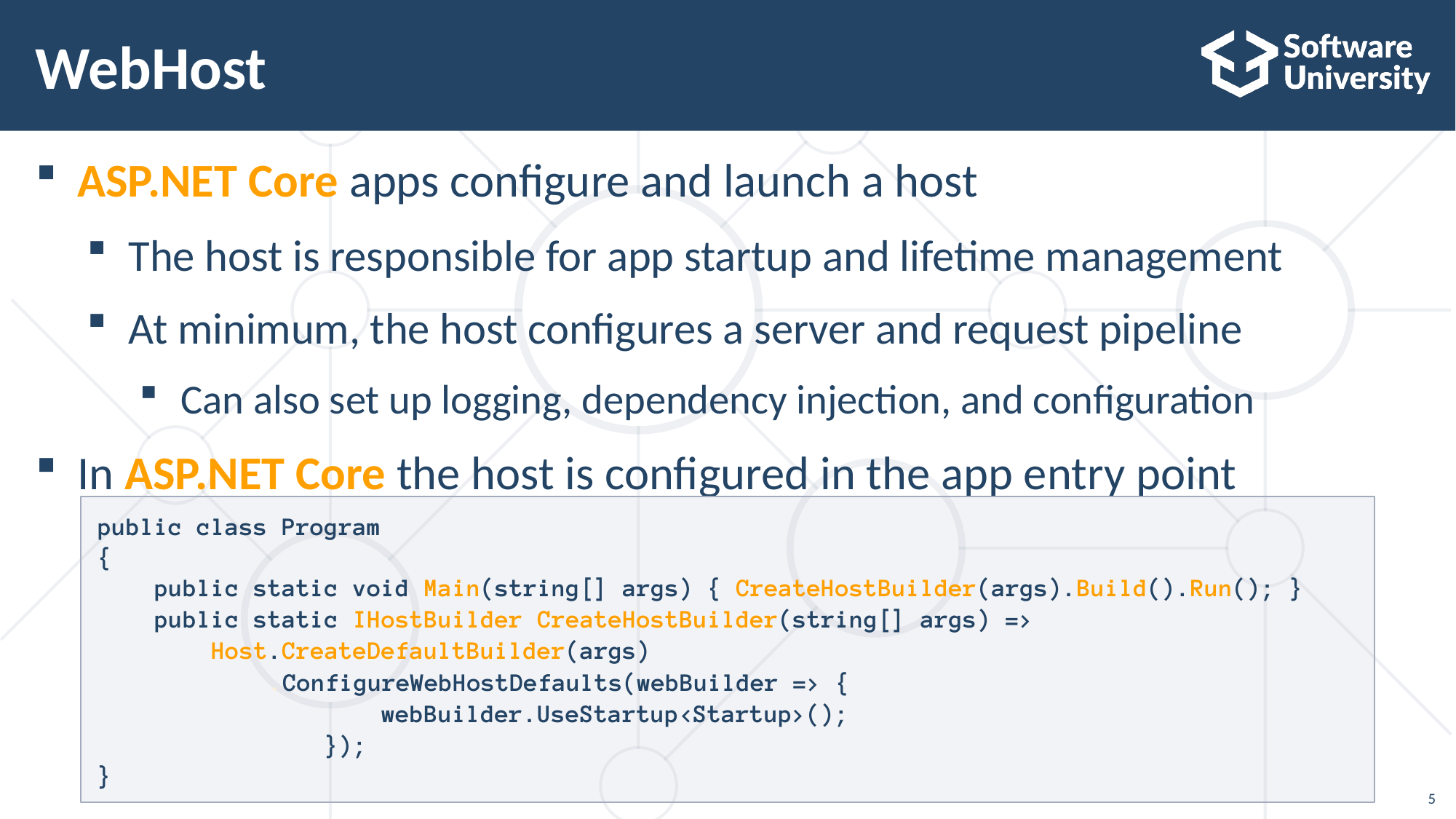

# WebHost
ASP.NET Core apps configure and launch a host
The host is responsible for app startup and lifetime management
At minimum, the host configures a server and request pipeline
Can also set up logging, dependency injection, and configuration
In ASP.NET Core the host is configured in the app entry point
public class Program
{
    public static void Main(string[] args) { CreateHostBuilder(args).Build().Run(); }
    public static IHostBuilder CreateHostBuilder(string[] args) =>
        Host.CreateDefaultBuilder(args)
            .ConfigureWebHostDefaults(webBuilder => {
                    webBuilder.UseStartup<Startup>();
                });
}
5